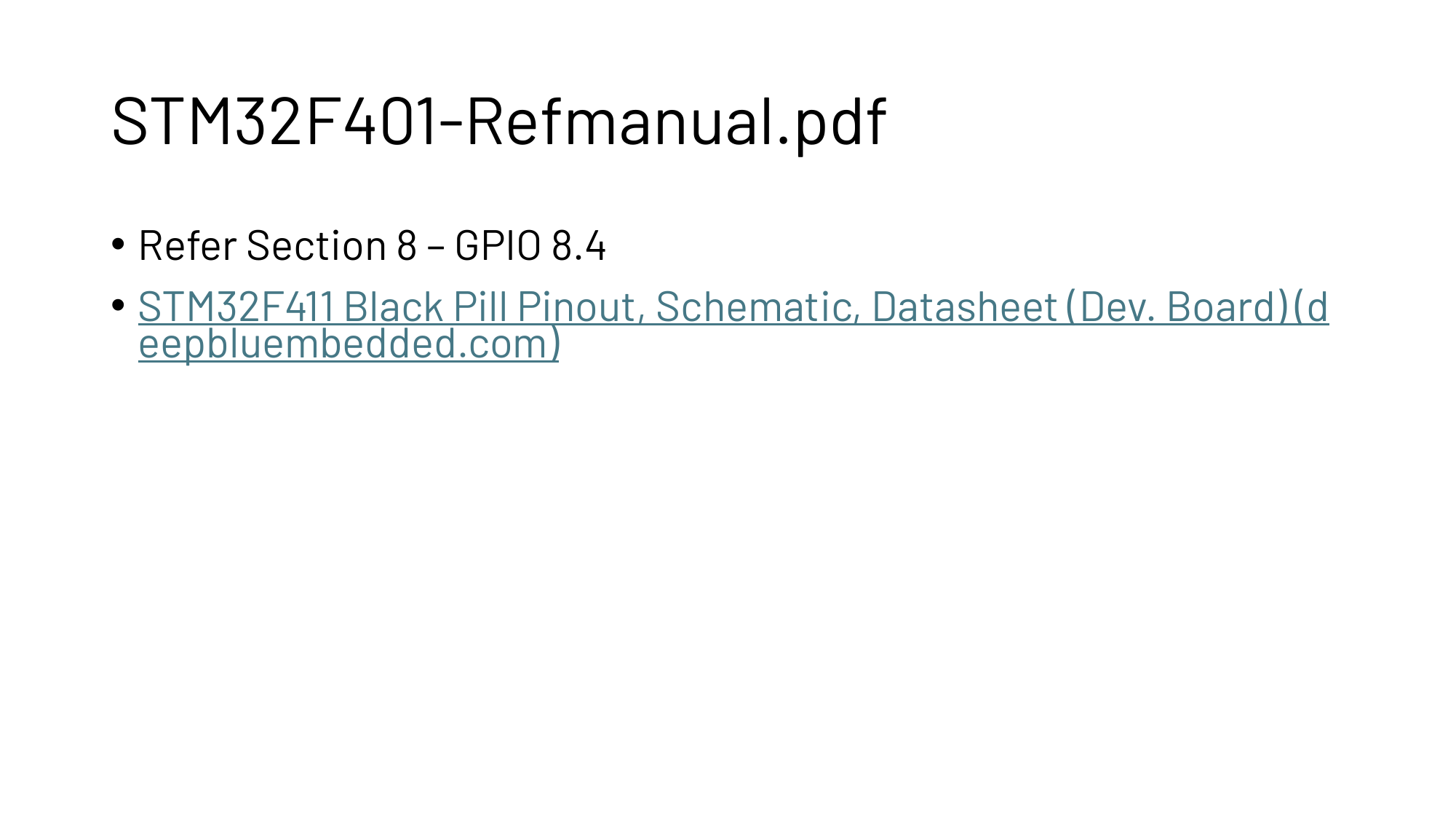

# STM32F401-Refmanual.pdf
Refer Section 8 – GPIO 8.4
STM32F411 Black Pill Pinout, Schematic, Datasheet (Dev. Board) (deepbluembedded.com)